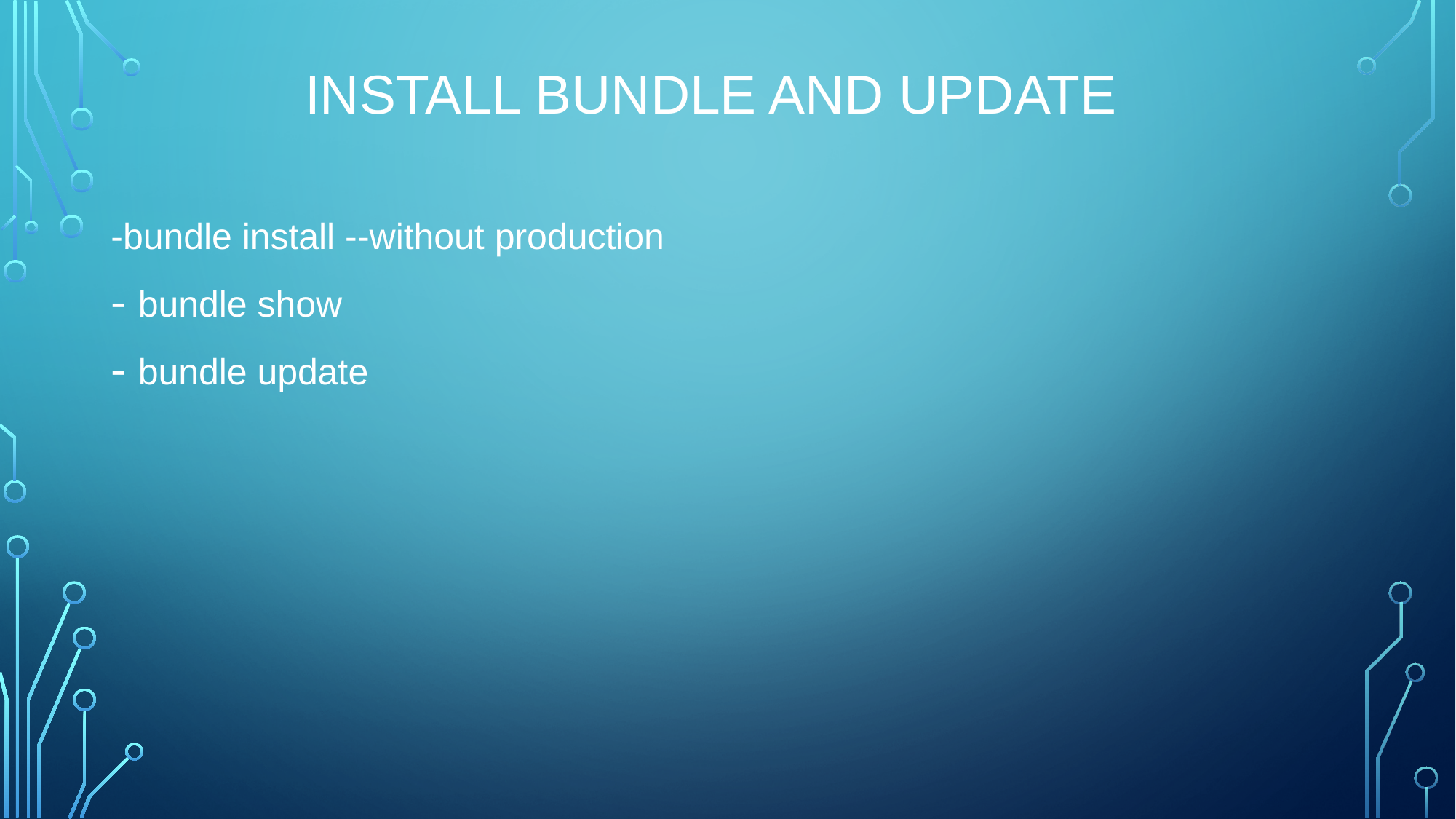

# Install bundle and update
-bundle install --without production
bundle show
bundle update